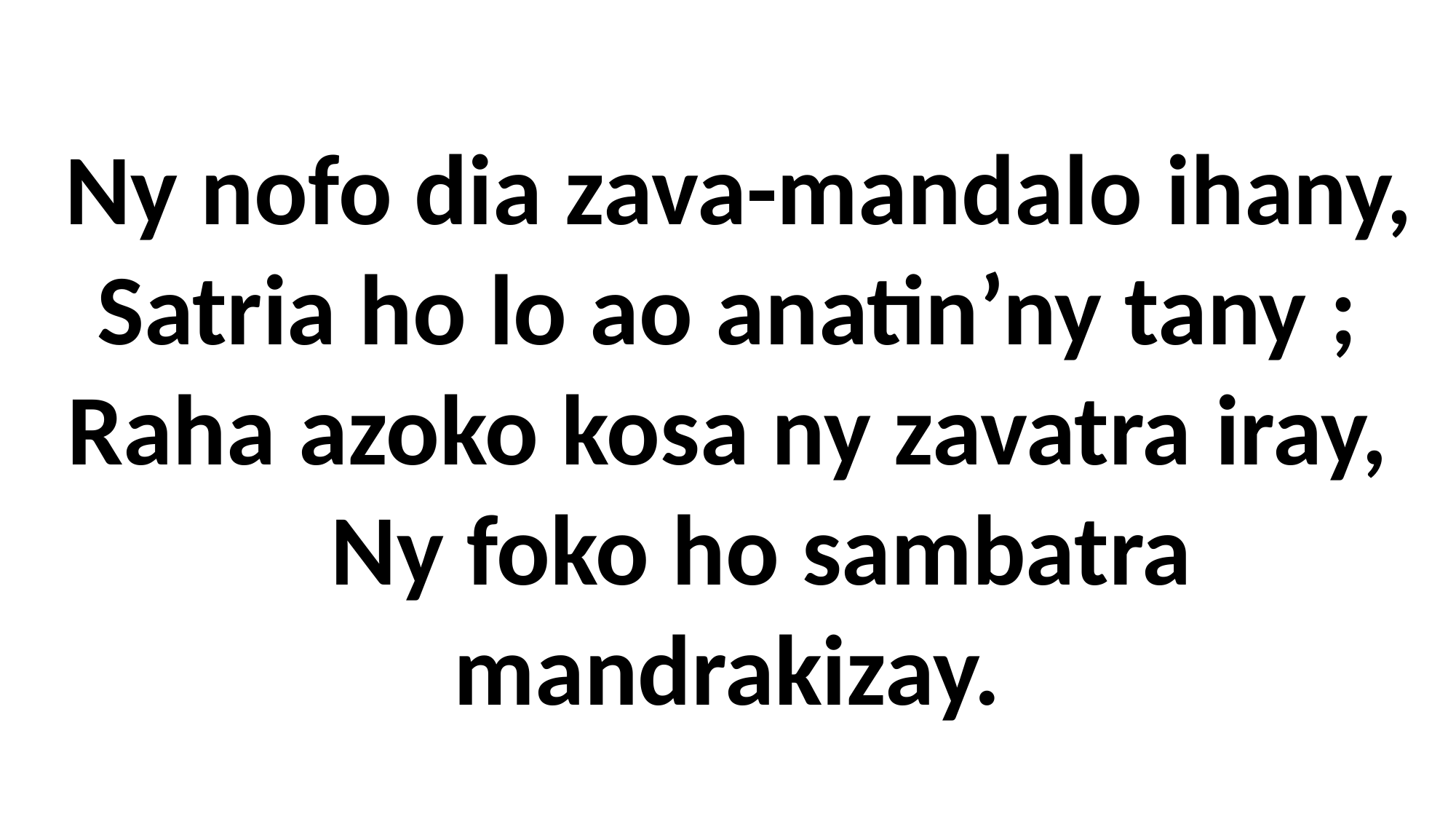

Ny nofo dia zava-mandalo ihany,
Satria ho lo ao anatin’ny tany ;
Raha azoko kosa ny zavatra iray,
   Ny foko ho sambatra mandrakizay.